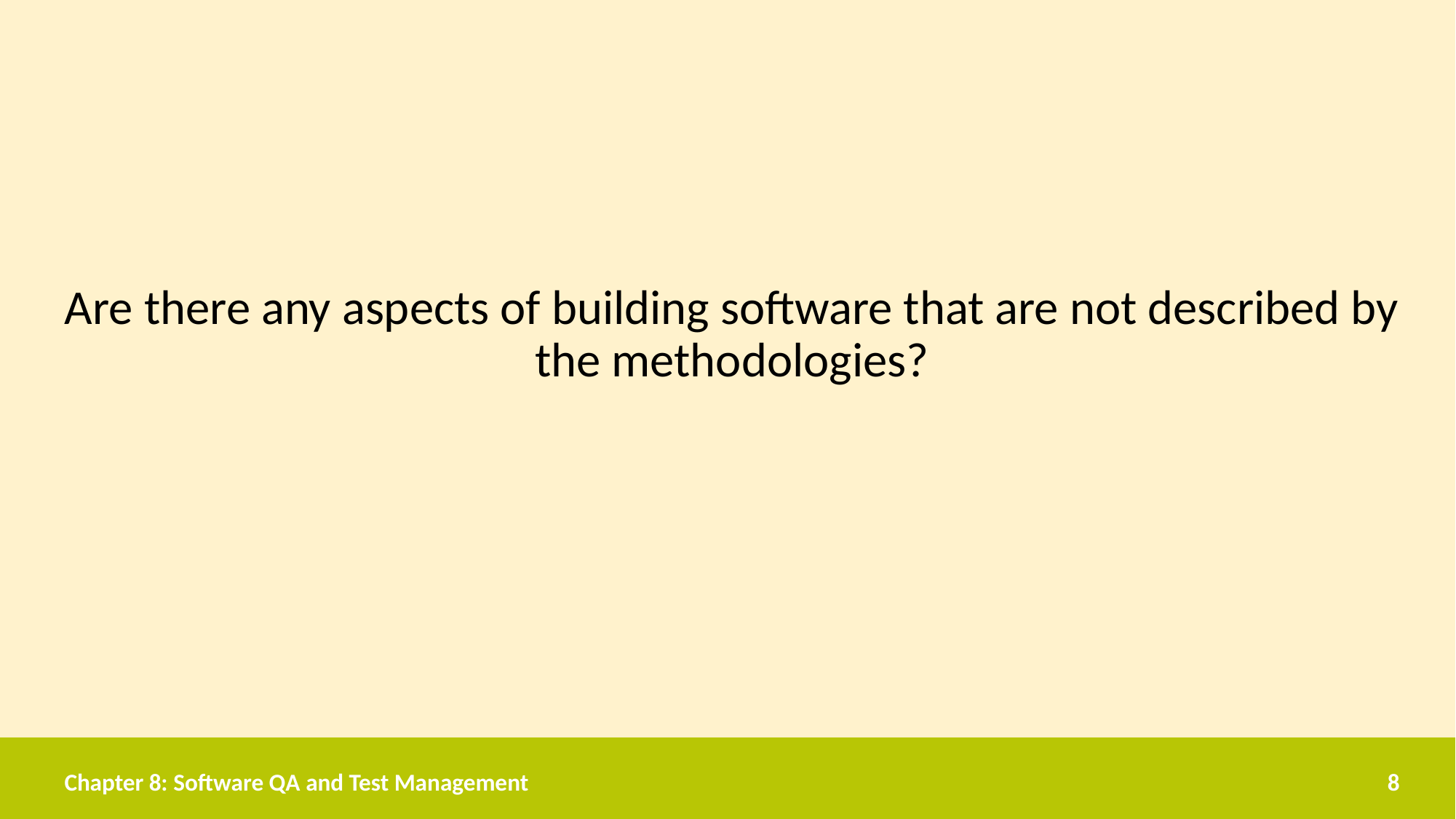

Are there any aspects of building software that are not described by the methodologies?

Chapter 8: Software QA and Test Management
8